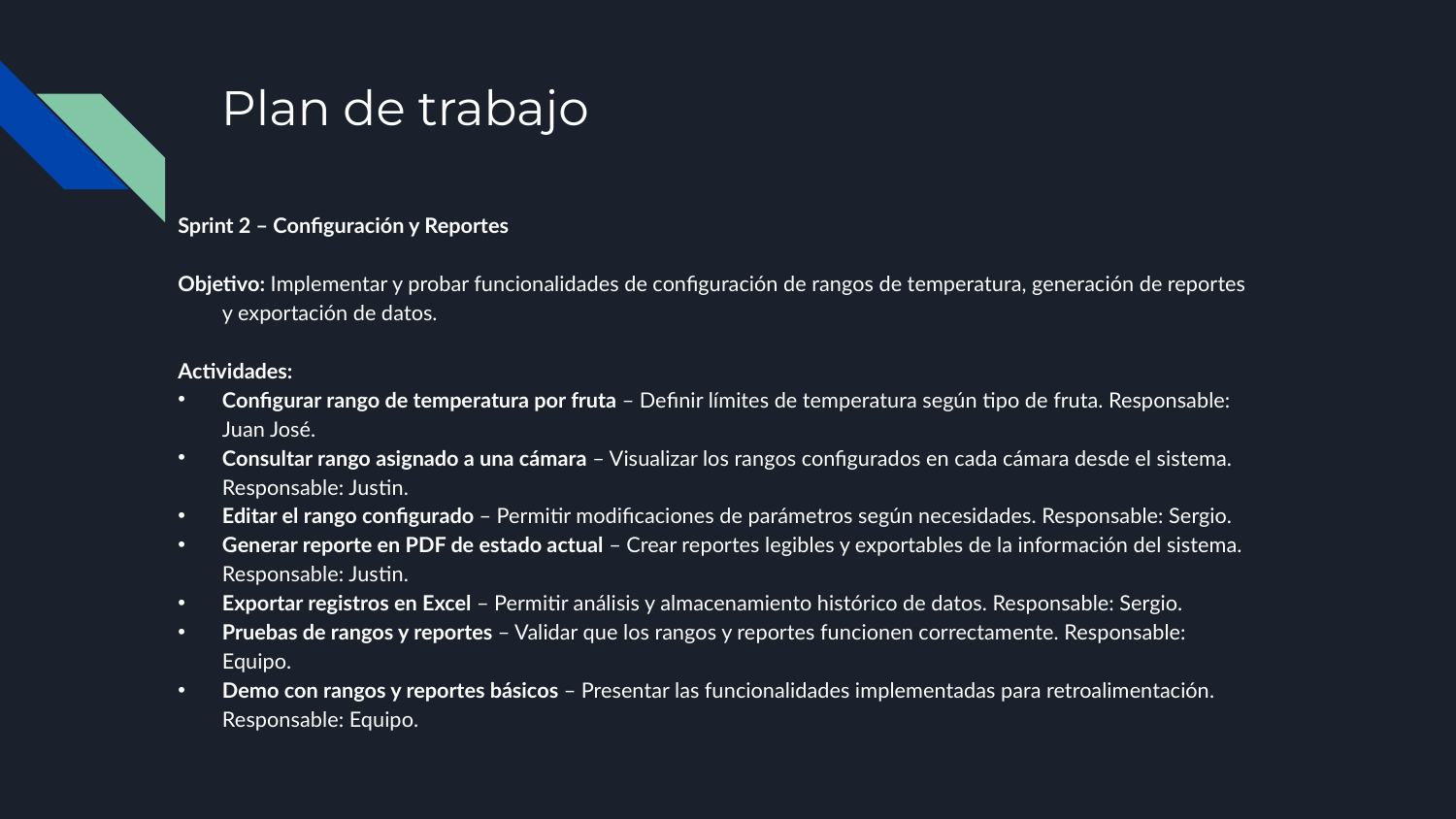

# Plan de trabajo
Sprint 2 – Configuración y Reportes

Objetivo: Implementar y probar funcionalidades de configuración de rangos de temperatura, generación de reportes y exportación de datos.

Actividades:
Configurar rango de temperatura por fruta – Definir límites de temperatura según tipo de fruta. Responsable: Juan José.
Consultar rango asignado a una cámara – Visualizar los rangos configurados en cada cámara desde el sistema. Responsable: Justin.
Editar el rango configurado – Permitir modificaciones de parámetros según necesidades. Responsable: Sergio.
Generar reporte en PDF de estado actual – Crear reportes legibles y exportables de la información del sistema. Responsable: Justin.
Exportar registros en Excel – Permitir análisis y almacenamiento histórico de datos. Responsable: Sergio.
Pruebas de rangos y reportes – Validar que los rangos y reportes funcionen correctamente. Responsable: Equipo.
Demo con rangos y reportes básicos – Presentar las funcionalidades implementadas para retroalimentación. Responsable: Equipo.